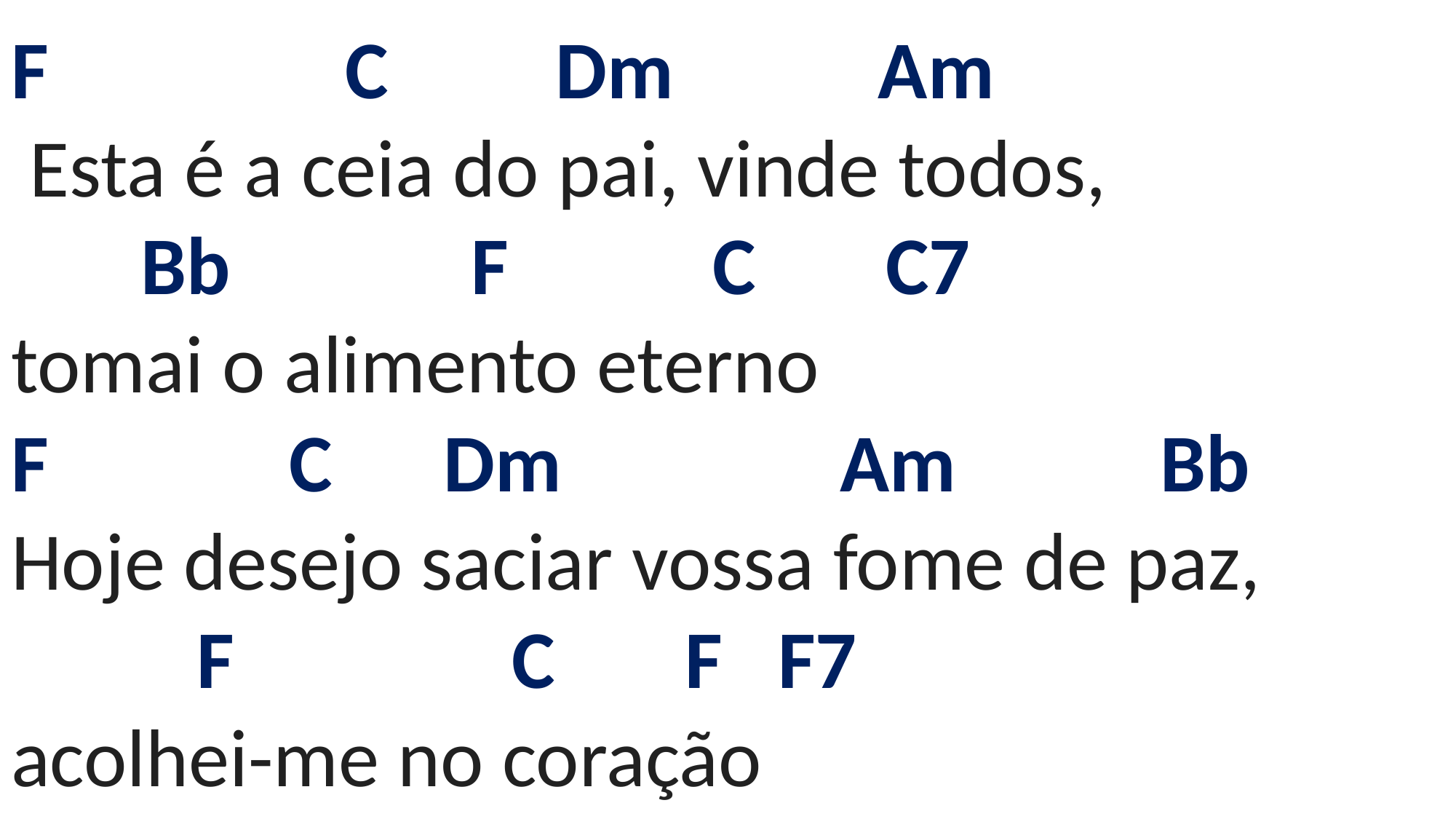

# F                C         Dm           Am Esta é a ceia do pai, vinde todos, Bb             F           C       C7 tomai o alimento eterno F             C      Dm               Am           Bb Hoje desejo saciar vossa fome de paz, F               C       F   F7 acolhei-me no coração